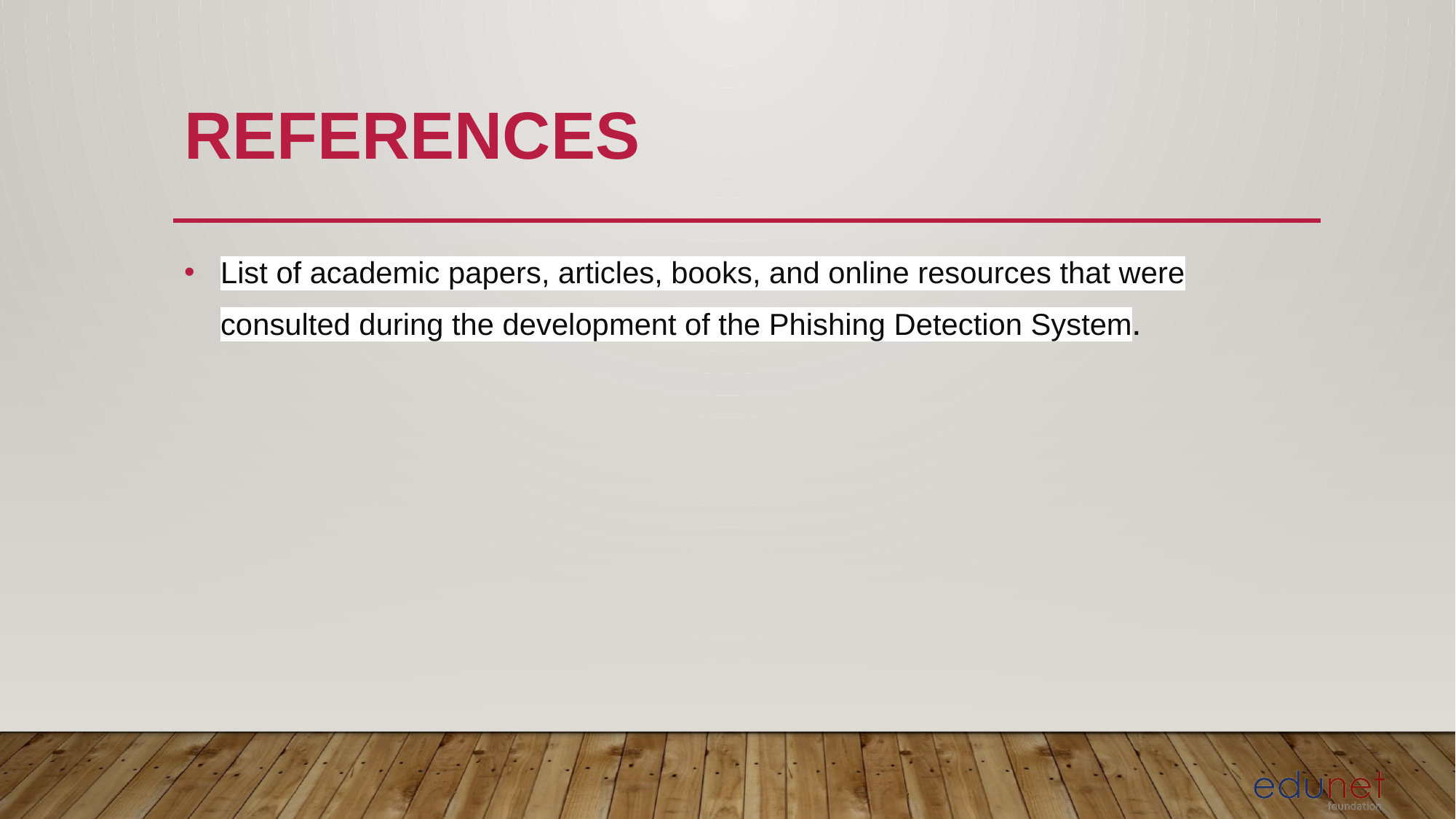

# References
List of academic papers, articles, books, and online resources that were consulted during the development of the Phishing Detection System.